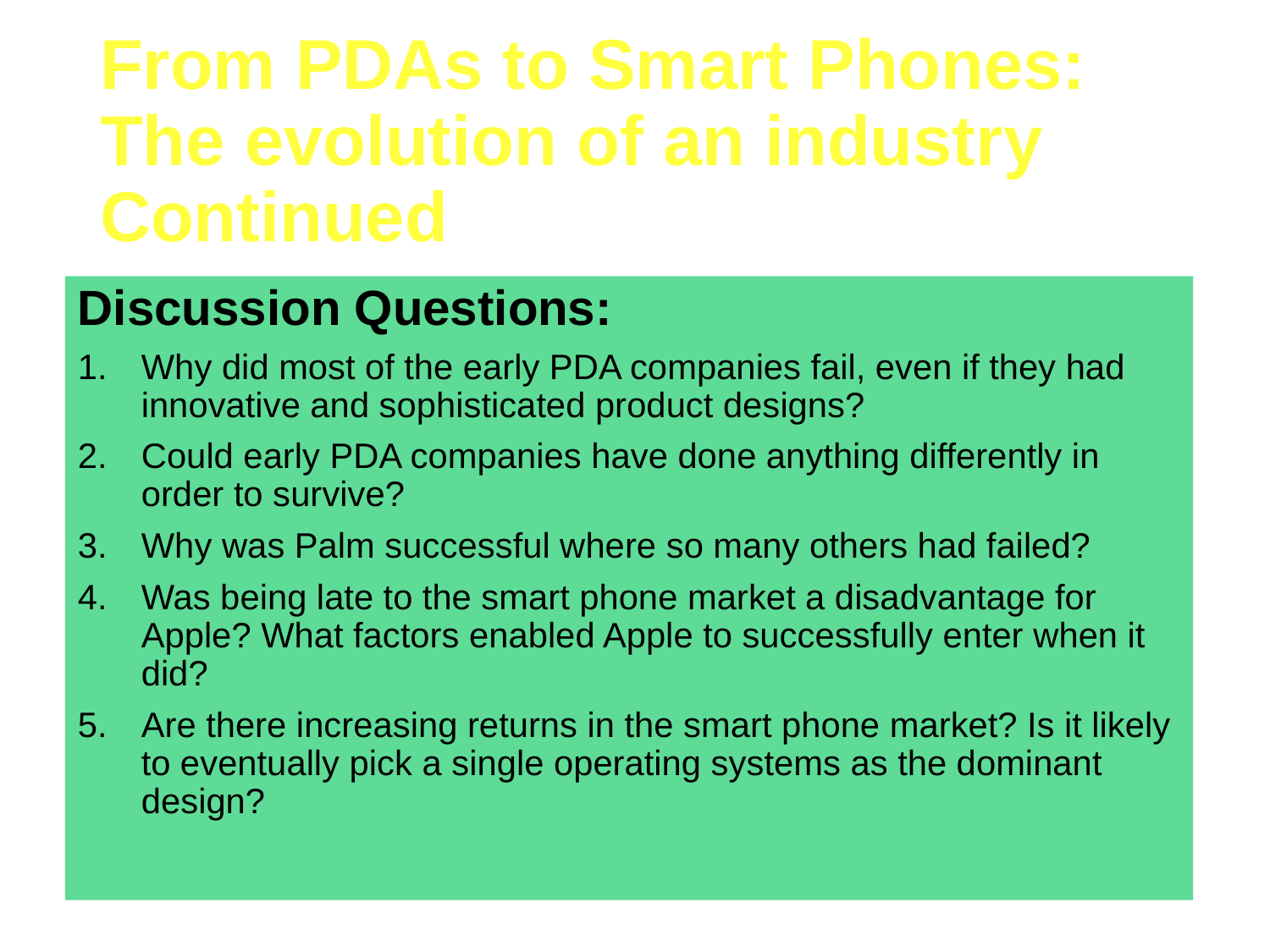

From PDAs to Smart Phones: The evolution of an industry Continued
Discussion Questions:
Why did most of the early PDA companies fail, even if they had innovative and sophisticated product designs?
Could early PDA companies have done anything differently in order to survive?
Why was Palm successful where so many others had failed?
Was being late to the smart phone market a disadvantage for Apple? What factors enabled Apple to successfully enter when it did?
Are there increasing returns in the smart phone market? Is it likely to eventually pick a single operating systems as the dominant design?